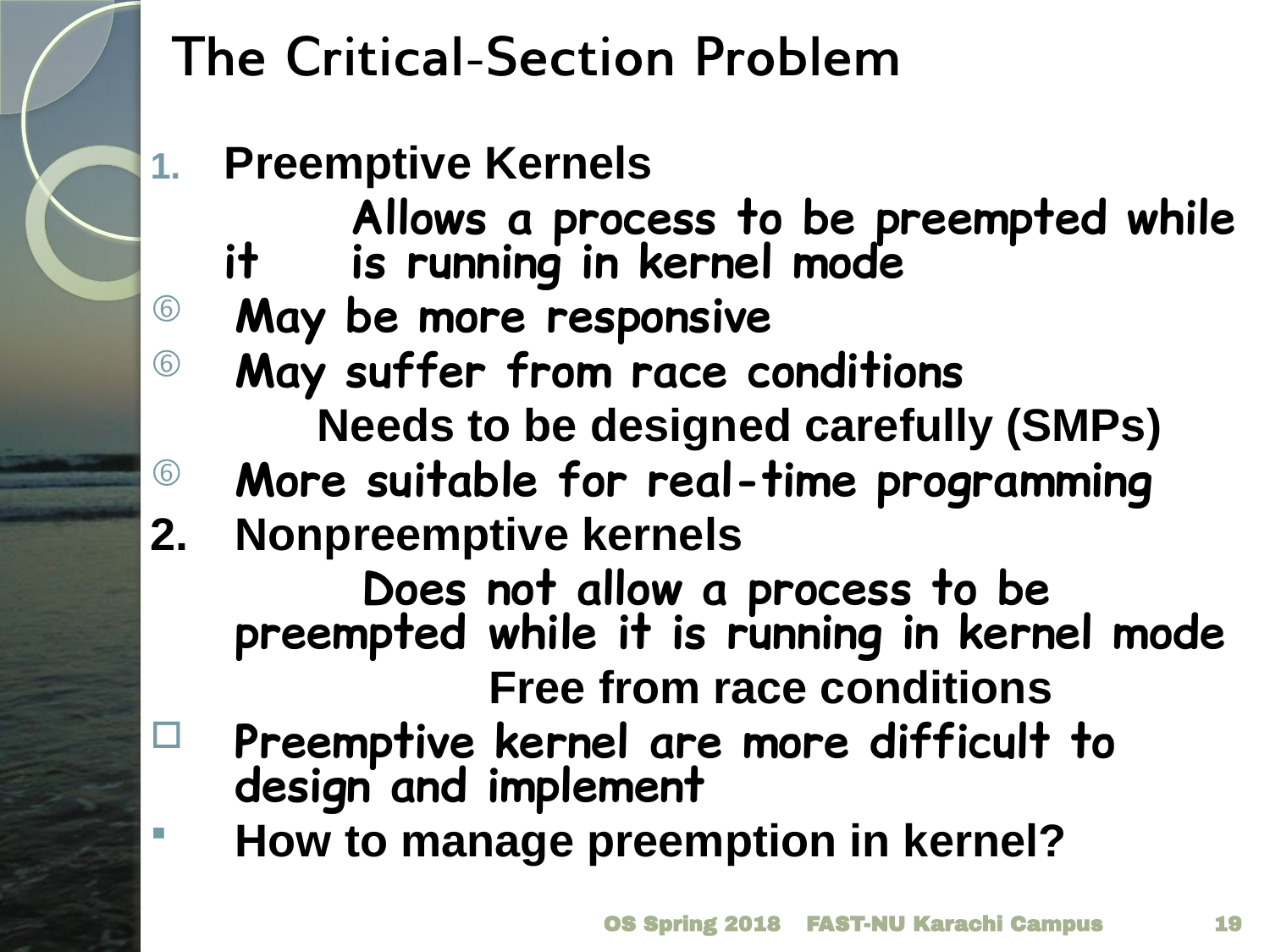

# The Critical-Section Problem
Preemptive Kernels
		Allows a process to be preempted while it 	is running in kernel mode
May be more responsive
May suffer from race conditions
	  Needs to be designed carefully (SMPs)
More suitable for real-time programming
2.	Nonpreemptive kernels
		Does not allow a process to be preempted 	while it is running in kernel mode
			Free from race conditions
Preemptive kernel are more difficult to design and implement
How to manage preemption in kernel?

OS Spring 2018
FAST-NU Karachi Campus
19